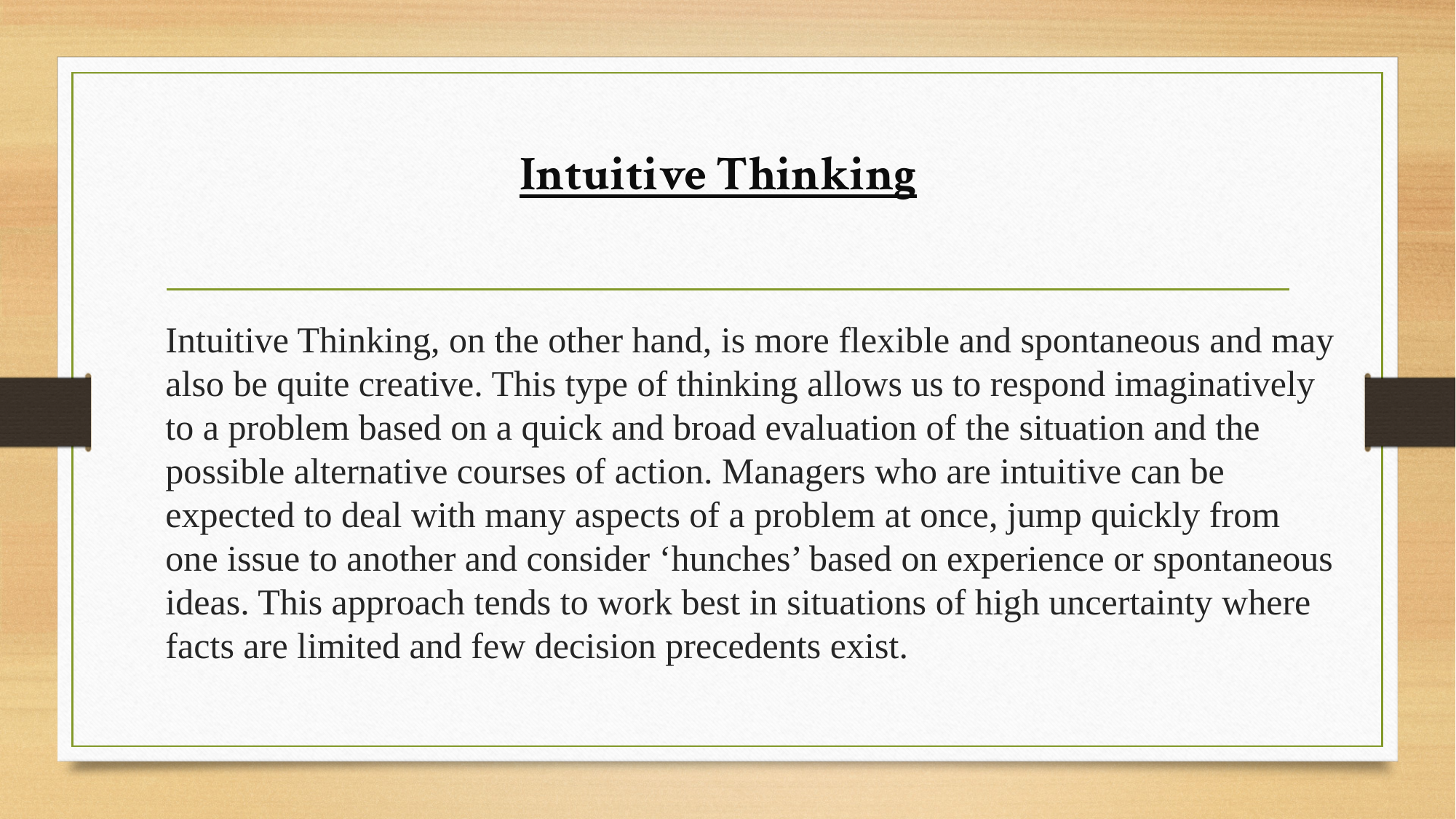

# Intuitive Thinking
Intuitive Thinking, on the other hand, is more flexible and spontaneous and may also be quite creative. This type of thinking allows us to respond imaginatively to a problem based on a quick and broad evaluation of the situation and the possible alternative courses of action. Managers who are intuitive can be expected to deal with many aspects of a problem at once, jump quickly from one issue to another and consider ‘hunches’ based on experience or spontaneous ideas. This approach tends to work best in situations of high uncertainty where facts are limited and few decision precedents exist.